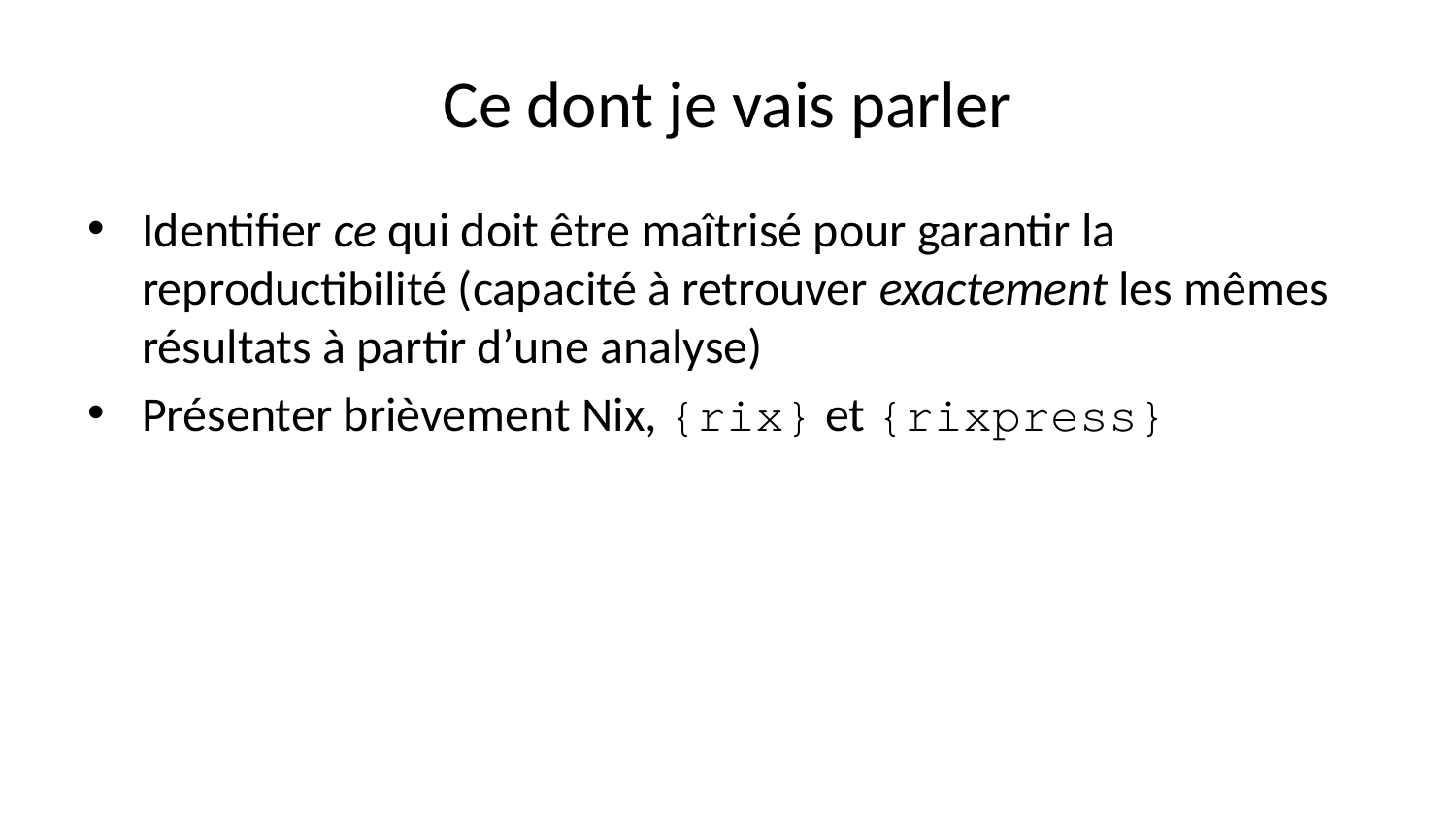

# Ce dont je vais parler
Identifier ce qui doit être maîtrisé pour garantir la reproductibilité (capacité à retrouver exactement les mêmes résultats à partir d’une analyse)
Présenter brièvement Nix, {rix} et {rixpress}